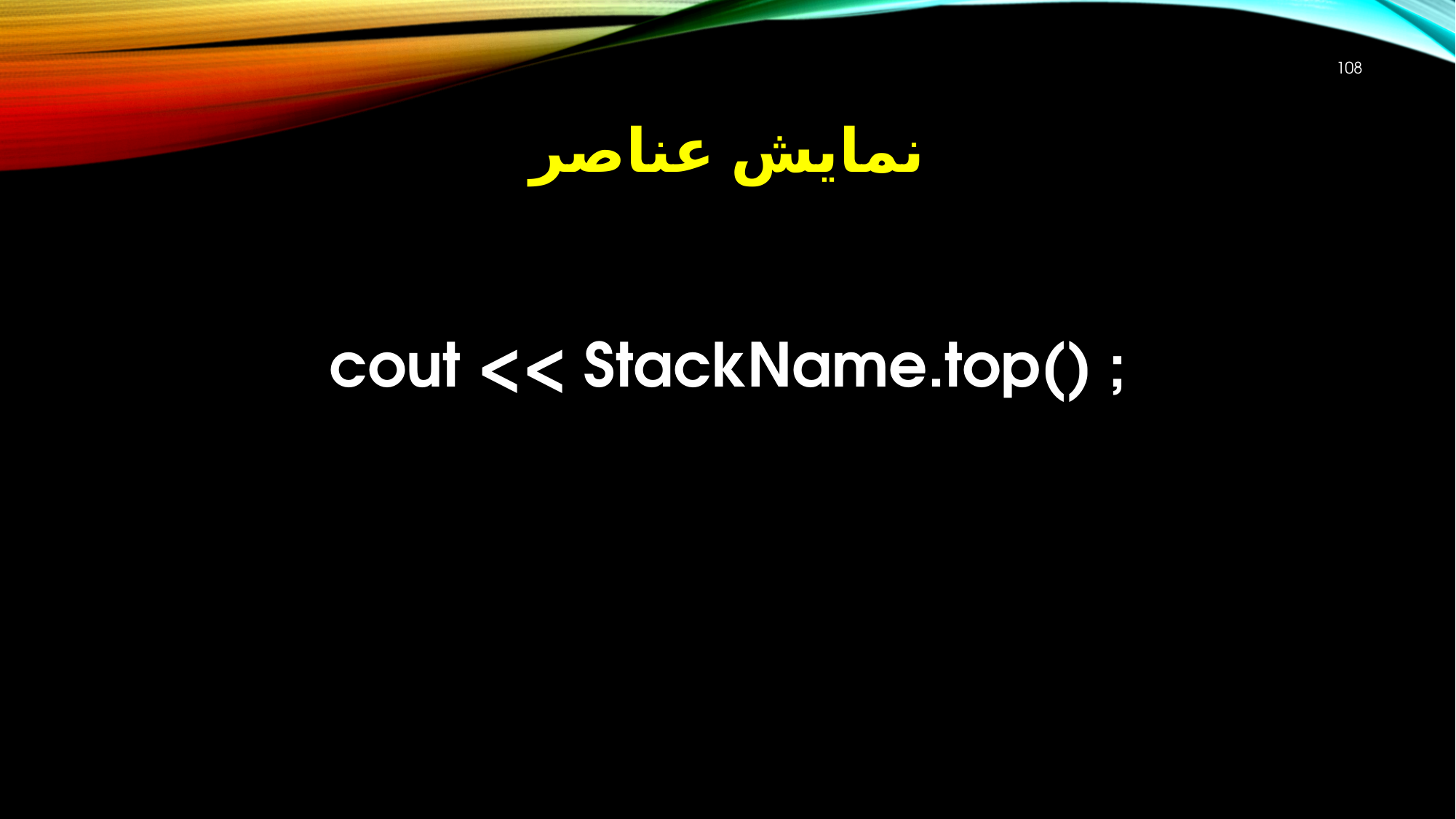

108
# نمایش عناصر
cout << StackName.top() ;